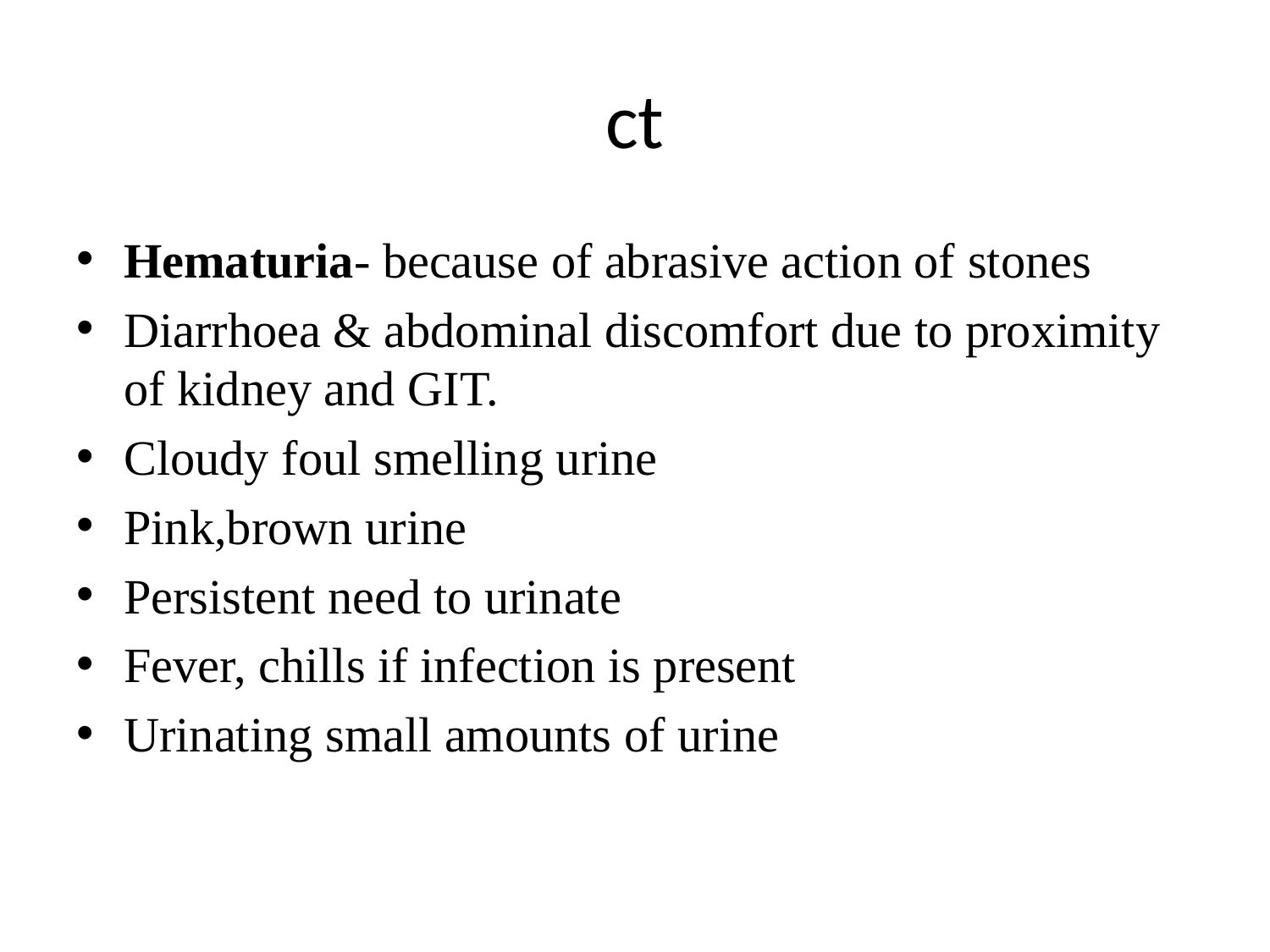

# ct
Hematuria- because of abrasive action of stones
Diarrhoea & abdominal discomfort due to proximity of kidney and GIT.
Cloudy foul smelling urine
Pink,brown urine
Persistent need to urinate
Fever, chills if infection is present
Urinating small amounts of urine